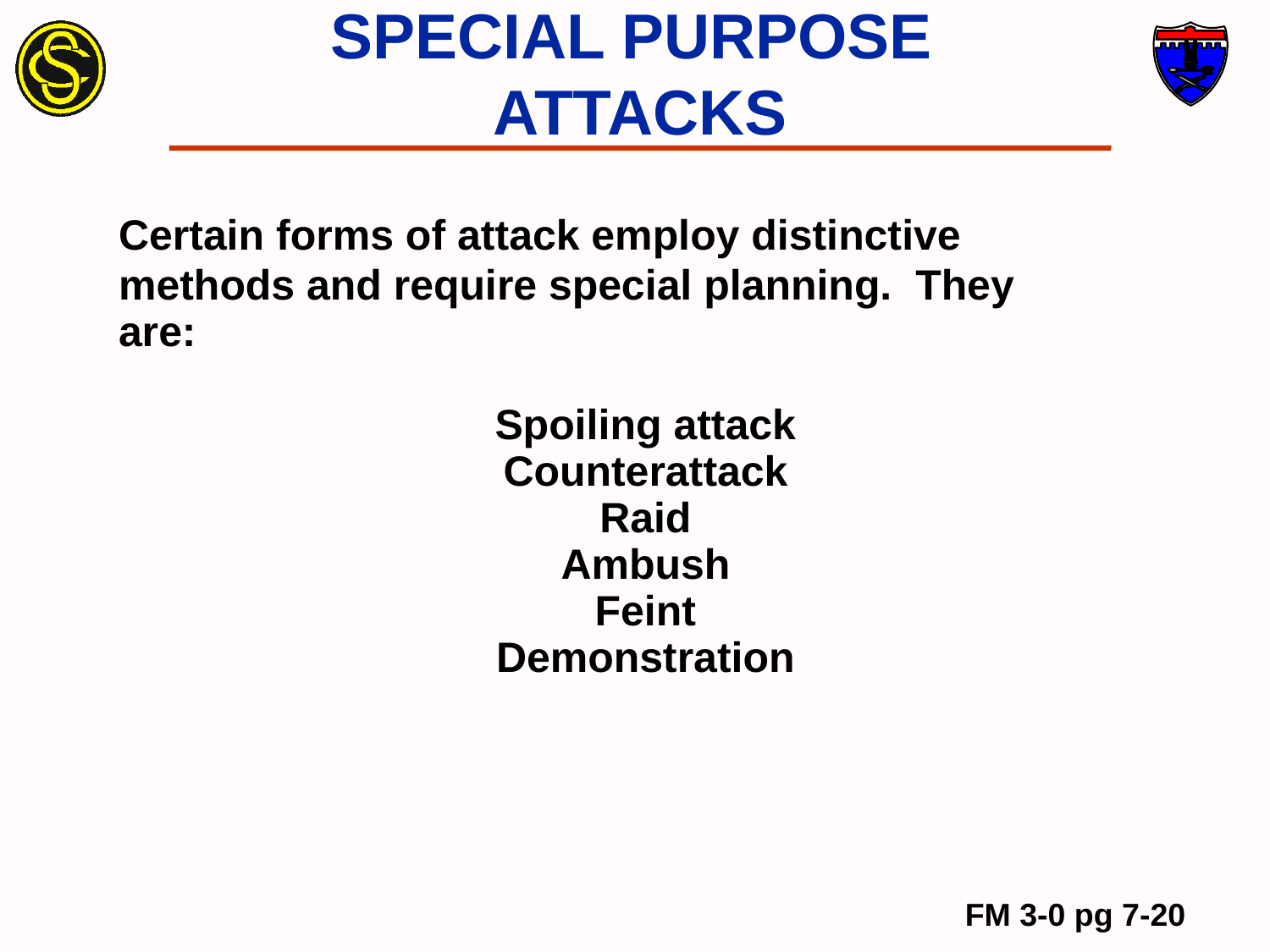

# SPECIAL PURPOSE ATTACKS
Certain forms of attack employ distinctive
methods and require special planning.  They
are:

Spoiling attack
Counterattack
Raid
Ambush
Feint
Demonstration

FM 3-0 pg 7-20